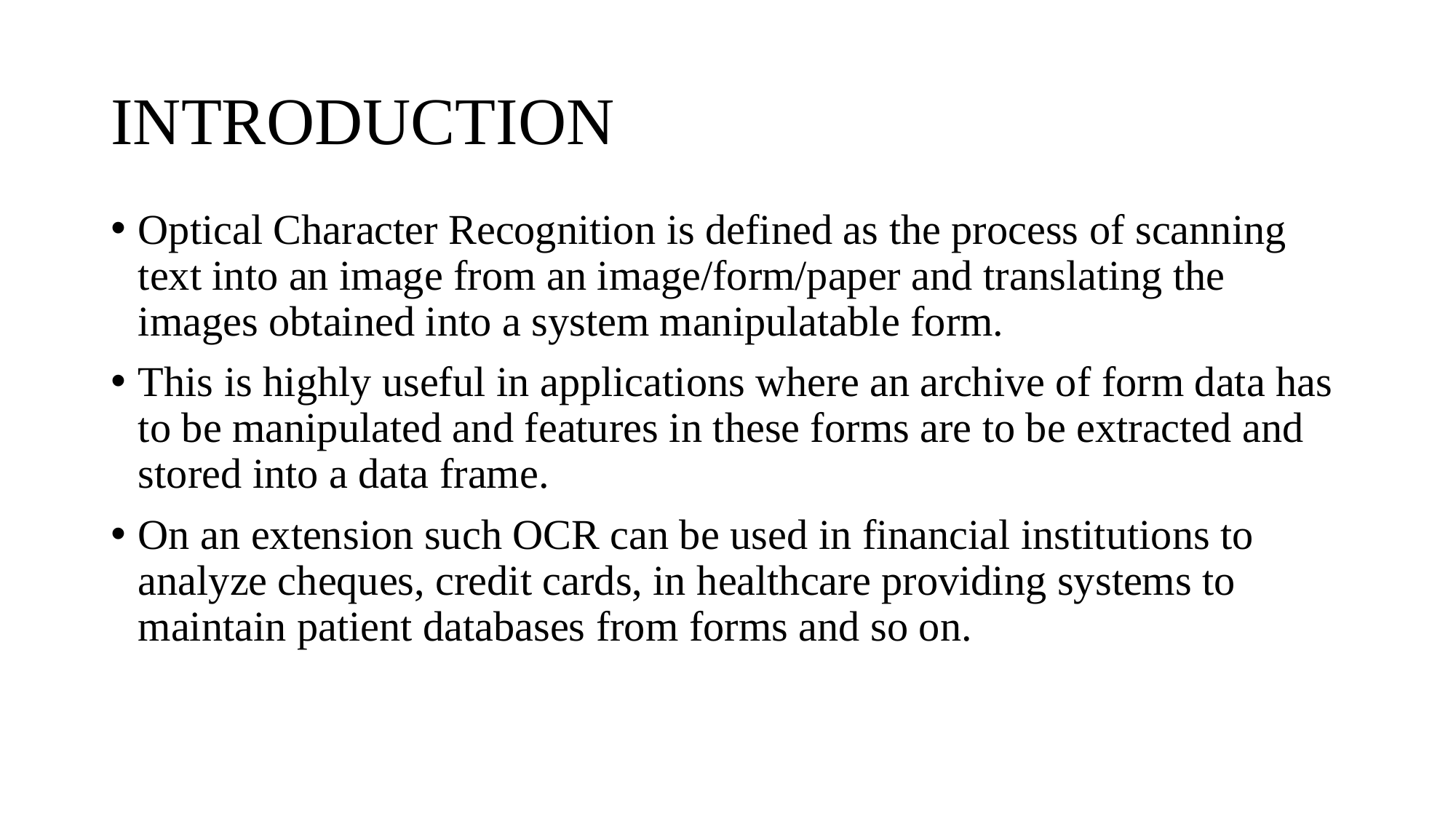

# INTRODUCTION
Optical Character Recognition is defined as the process of scanning text into an image from an image/form/paper and translating the images obtained into a system manipulatable form.
This is highly useful in applications where an archive of form data has to be manipulated and features in these forms are to be extracted and stored into a data frame.
On an extension such OCR can be used in financial institutions to analyze cheques, credit cards, in healthcare providing systems to maintain patient databases from forms and so on.